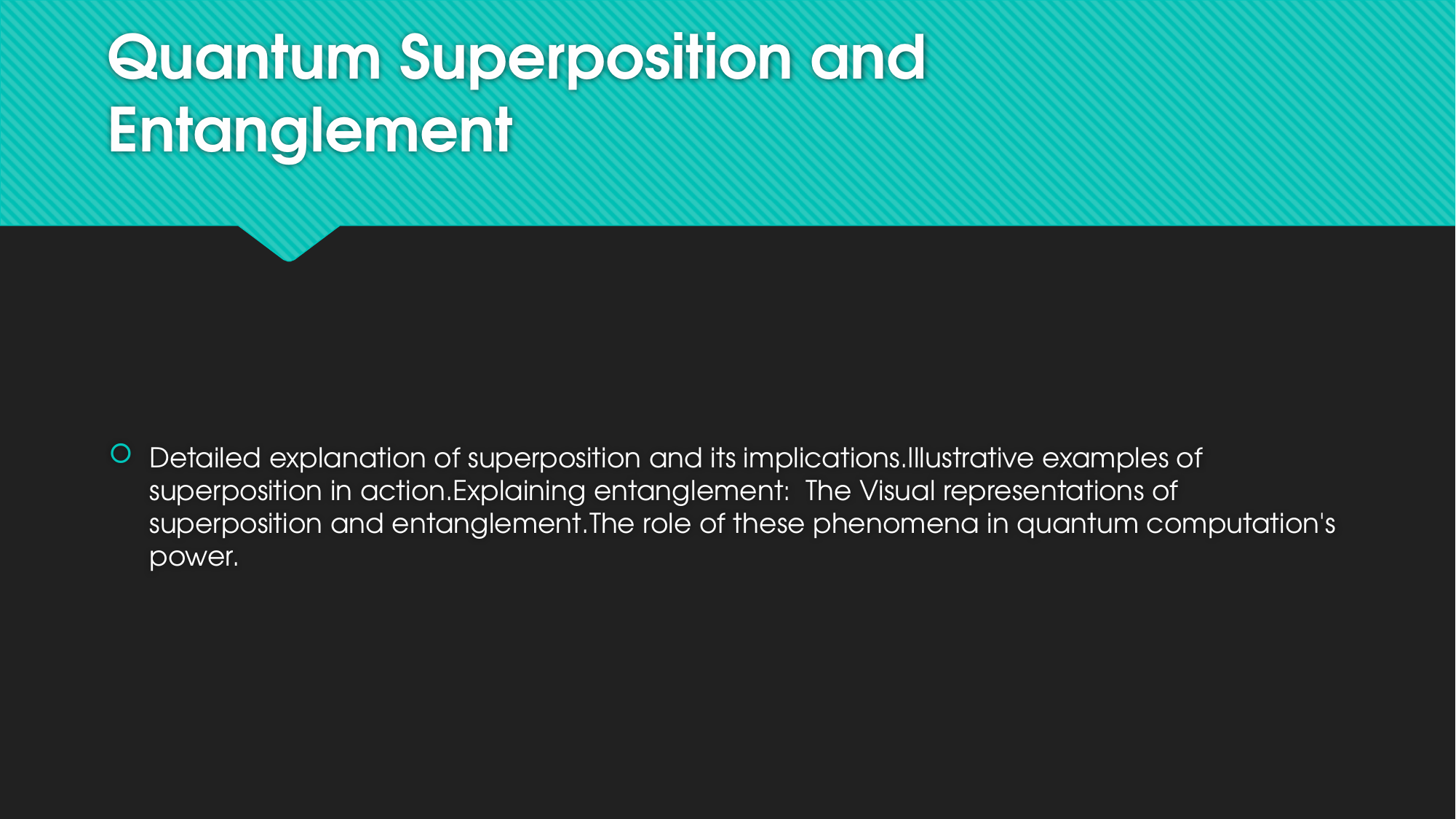

# Quantum Superposition and Entanglement

Detailed explanation of superposition and its implications.Illustrative examples of superposition in action.Explaining entanglement:  The Visual representations of superposition and entanglement.The role of these phenomena in quantum computation's power.